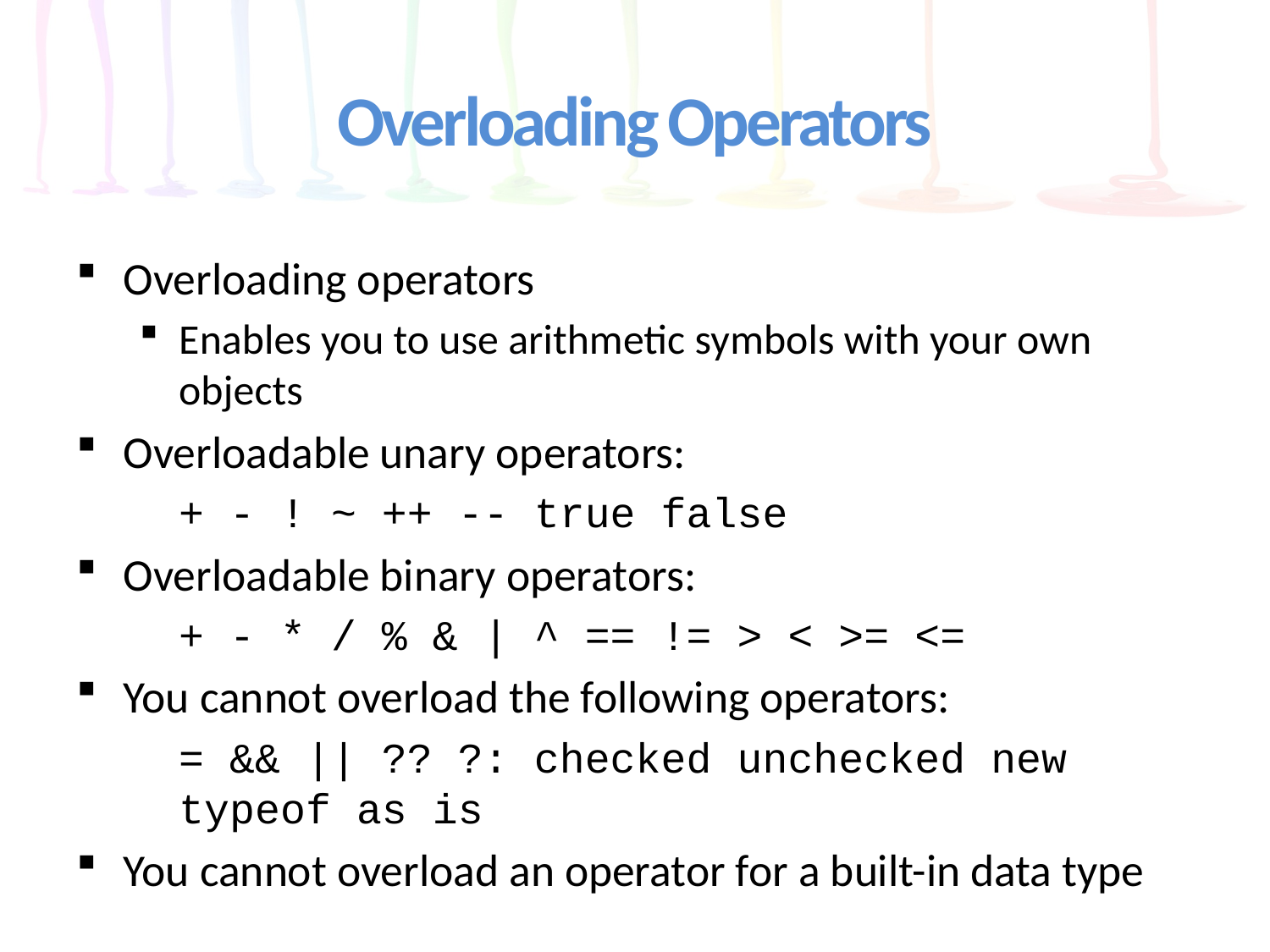

# Overloading Operators
Overloading operators
Enables you to use arithmetic symbols with your own objects
Overloadable unary operators:
	+ - ! ~ ++ -- true false
Overloadable binary operators:
	+ - * / % & | ^ == != > < >= <=
You cannot overload the following operators:
	= && || ?? ?: checked unchecked new typeof as is
You cannot overload an operator for a built-in data type